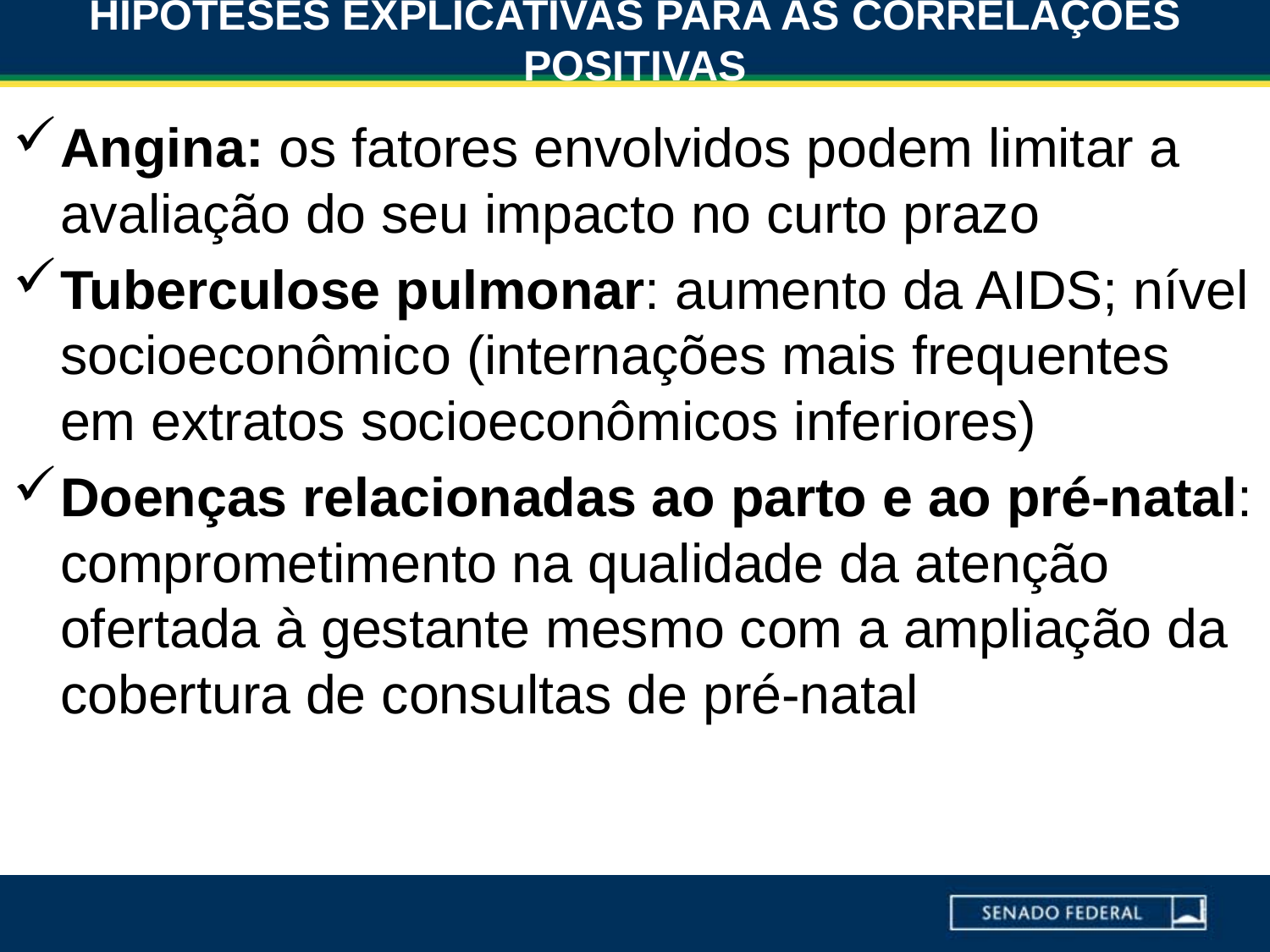

# HIPÓTESES EXPLICATIVAS PARA AS CORRELAÇÕES POSITIVAS
Angina: os fatores envolvidos podem limitar a avaliação do seu impacto no curto prazo
Tuberculose pulmonar: aumento da AIDS; nível socioeconômico (internações mais frequentes em extratos socioeconômicos inferiores)
Doenças relacionadas ao parto e ao pré-natal: comprometimento na qualidade da atenção ofertada à gestante mesmo com a ampliação da cobertura de consultas de pré-natal